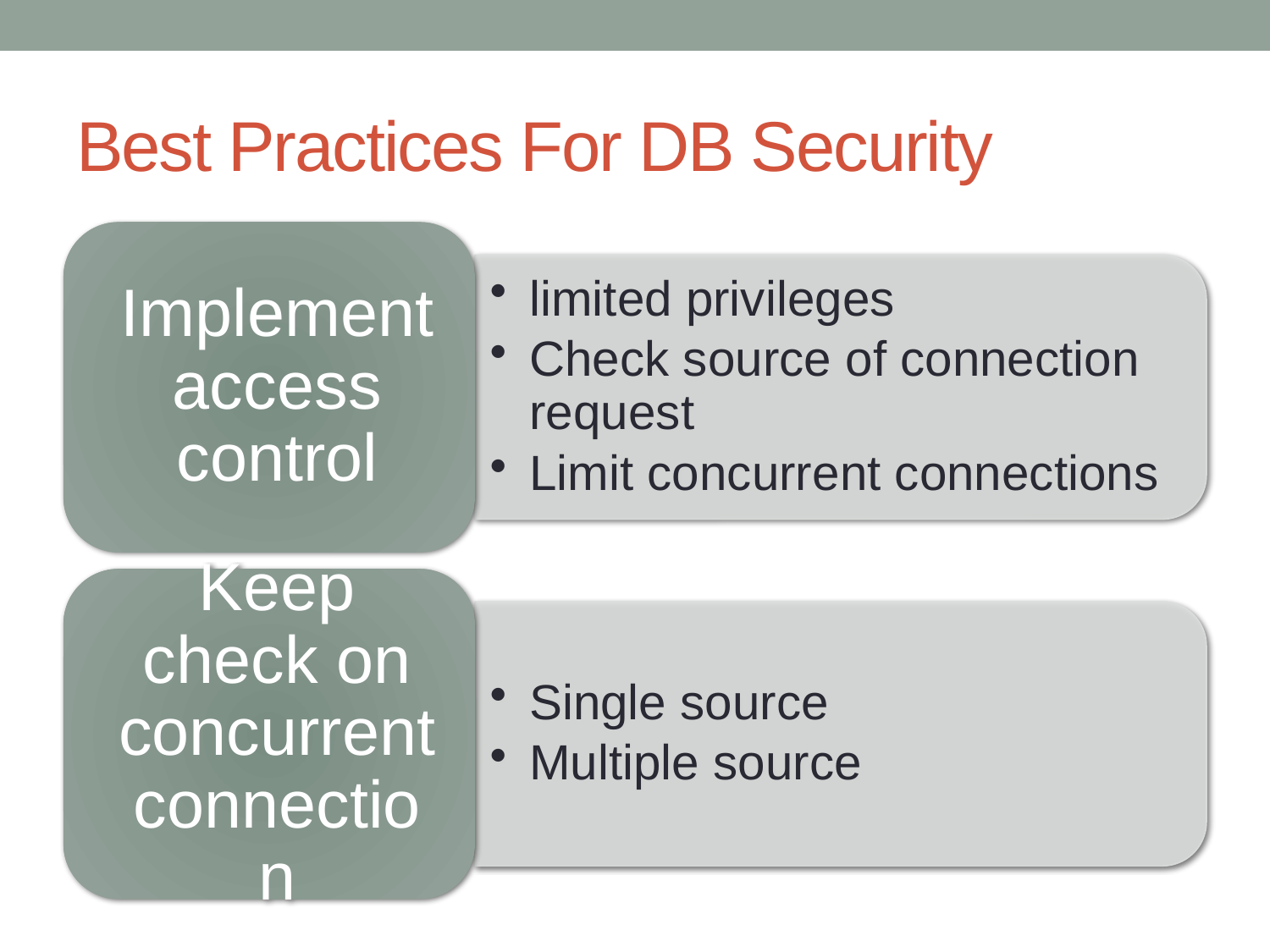

# Best Practices For DB Security
limited privileges
Check source of connection request
Limit concurrent connections
Implement access control
Single source
Multiple source
Keep check on concurrent connection